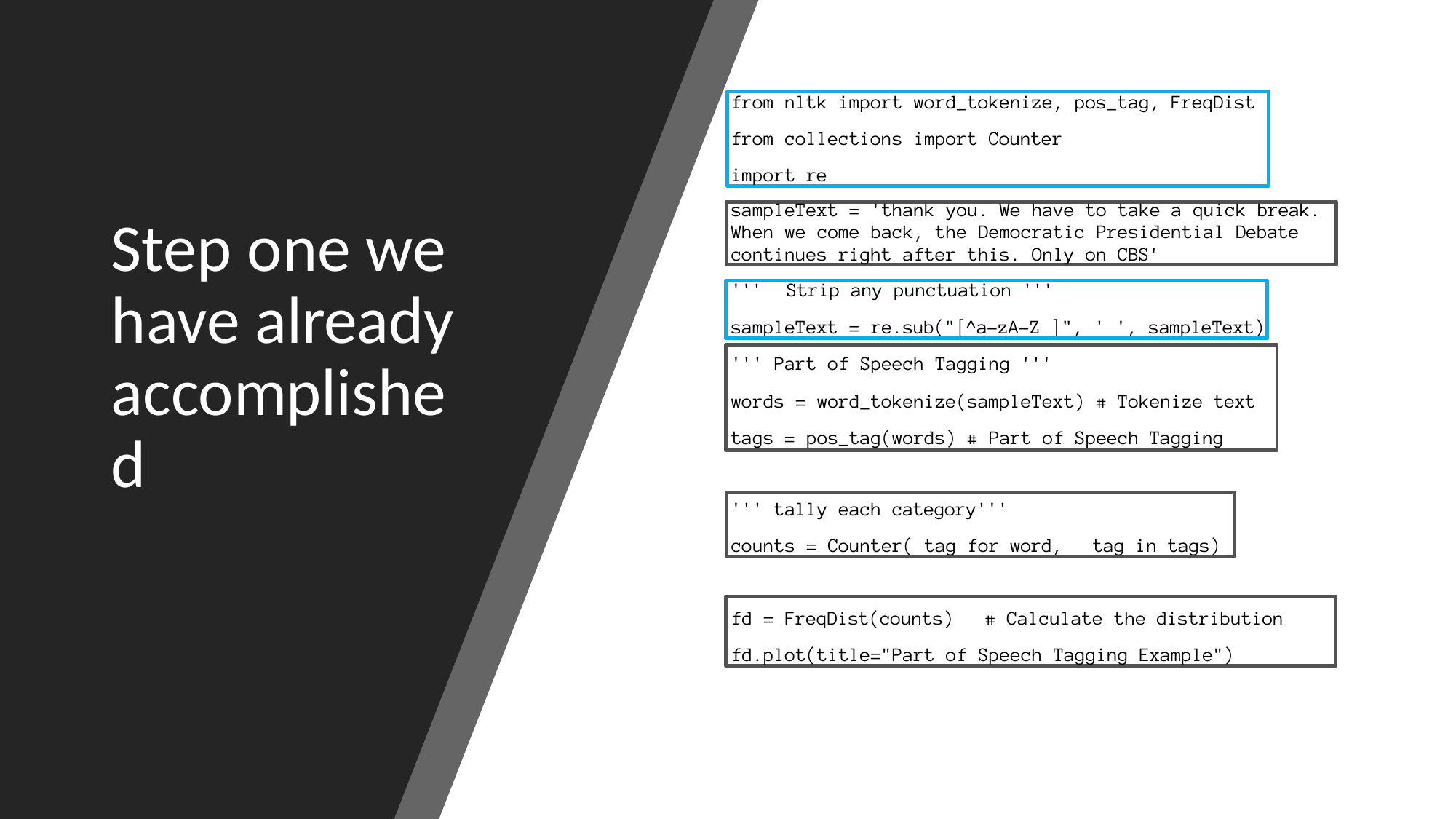

from nltk import word_tokenize, pos_tag, FreqDist
from collections import Counter import re
sampleText = 'thank you. We have to take a quick break.
When we come back, the Democratic Presidential Debate
continues right after this. Only on CBS'
Step one we have already accomplished
'''	Strip any punctuation '''

sampleText = re.sub("[^a-zA-Z ]", ' ', sampleText)
''' Part of Speech Tagging '''
words = word_tokenize(sampleText) # Tokenize text tags = pos_tag(words) # Part of Speech Tagging
''' tally each category'''
counts = Counter( tag for word,	tag in tags)
fd = FreqDist(counts)	# Calculate the distribution
fd.plot(title="Part of Speech Tagging Example")